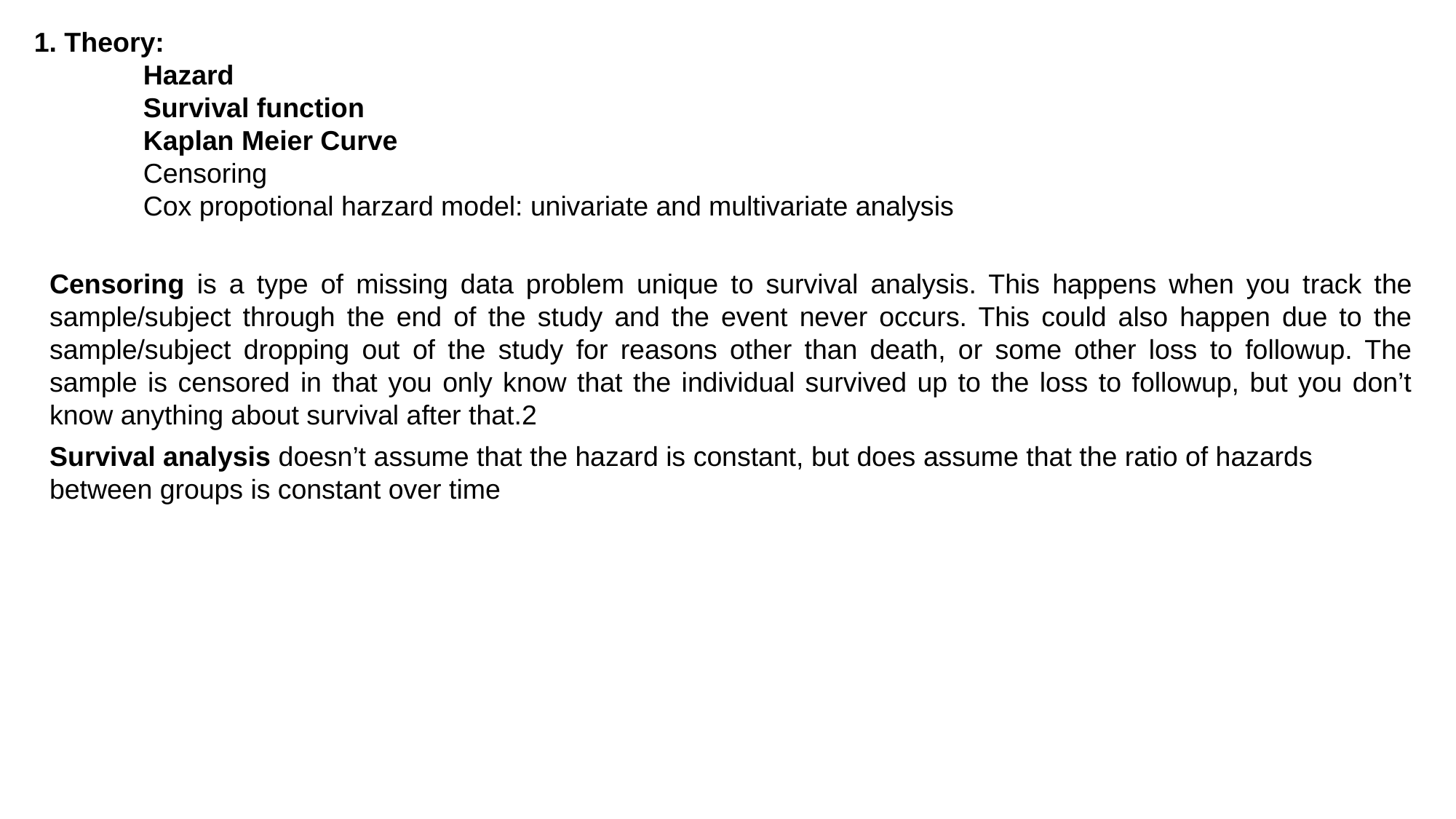

1. Theory:
	Hazard
	Survival function
	Kaplan Meier Curve
	Censoring
	Cox propotional harzard model: univariate and multivariate analysis
Censoring is a type of missing data problem unique to survival analysis. This happens when you track the sample/subject through the end of the study and the event never occurs. This could also happen due to the sample/subject dropping out of the study for reasons other than death, or some other loss to followup. The sample is censored in that you only know that the individual survived up to the loss to followup, but you don’t know anything about survival after that.2
Survival analysis doesn’t assume that the hazard is constant, but does assume that the ratio of hazards between groups is constant over time